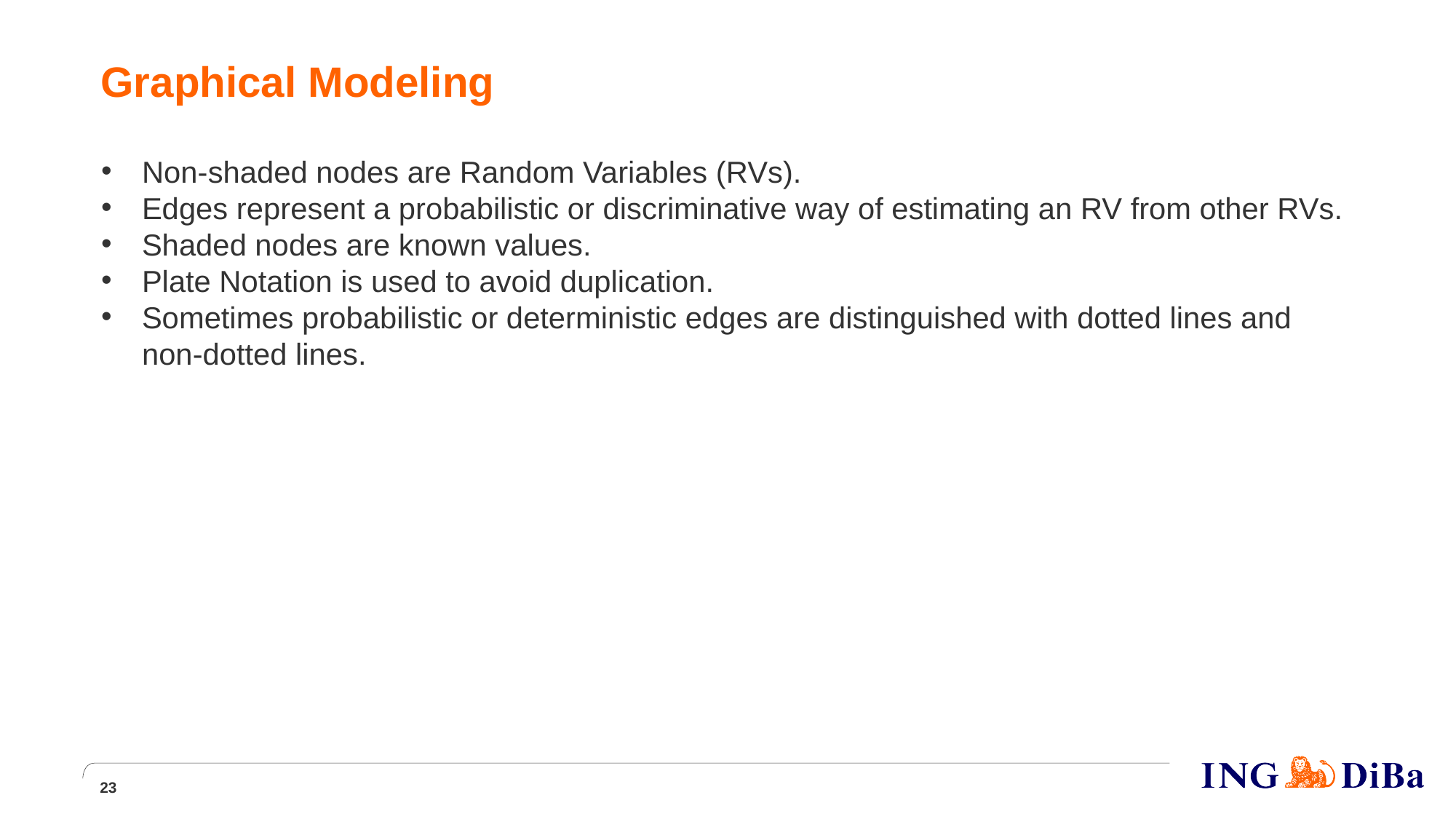

Graphical Modeling
Non-shaded nodes are Random Variables (RVs).
Edges represent a probabilistic or discriminative way of estimating an RV from other RVs.
Shaded nodes are known values.
Plate Notation is used to avoid duplication.
Sometimes probabilistic or deterministic edges are distinguished with dotted lines and non-dotted lines.
23